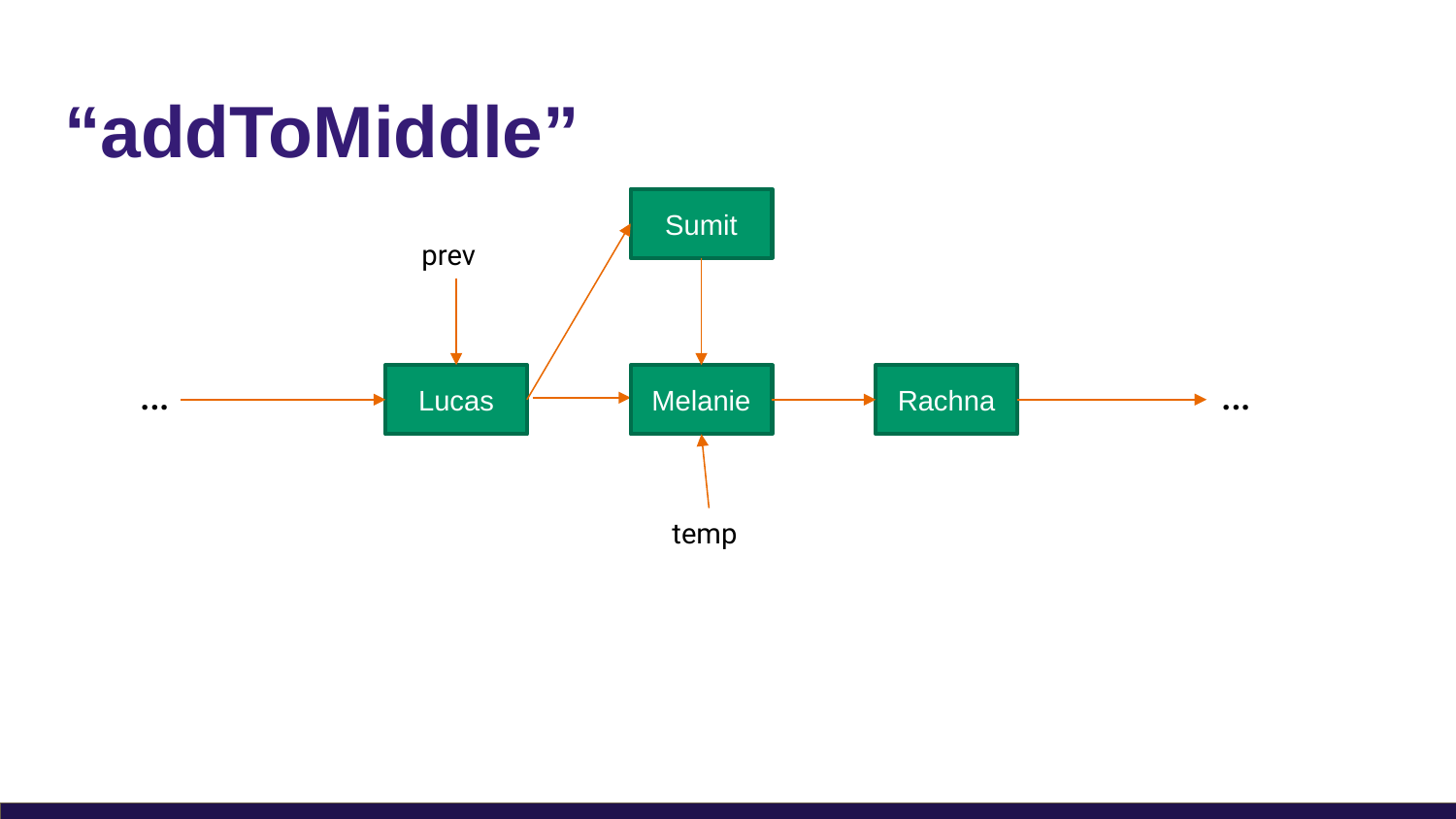

# “addToMiddle”
Sumit
prev
…
…
Lucas
Melanie
Rachna
temp